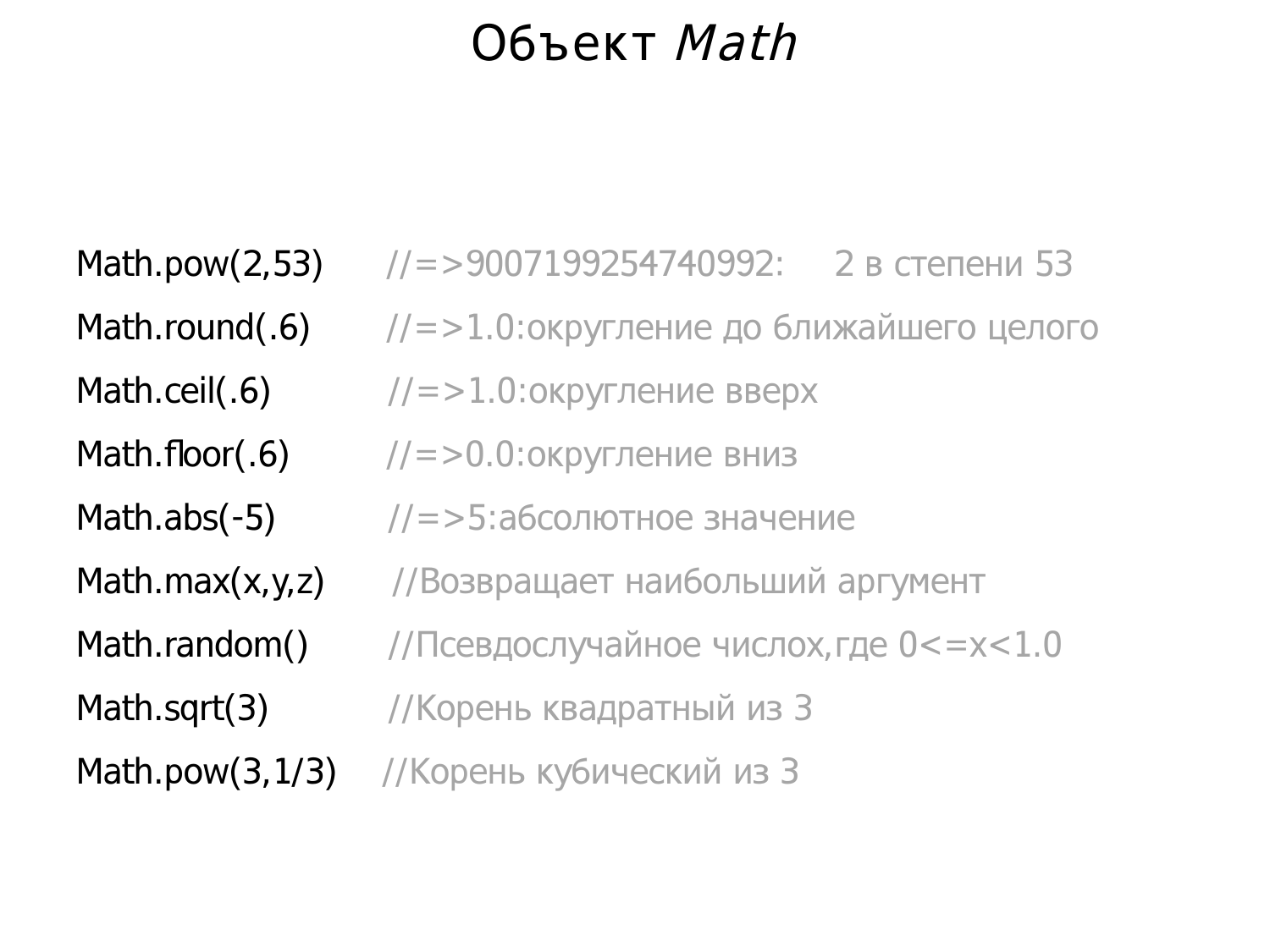

Объект Math
Math.pow(2,53)  Math.round(.6)  Math.ceil(.6)  Math.floor(.6)  Math.abs(-5)
//=>9007199254740992:	2 в степени 53
//=>1.0:округление до ближайшего целого
//=>1.0:округление вверх
//=>0.0:округление вниз
//=>5:абсолютное значение
Math.max(x,y,z)      //Возвращает наибольший аргумент
Math.random()  Math.sqrt(3)
//Псевдослучайное числоx,где 0<=x<1.0
//Корень квадратный из 3
Math.pow(3,1/3)    //Корень кубический из 3